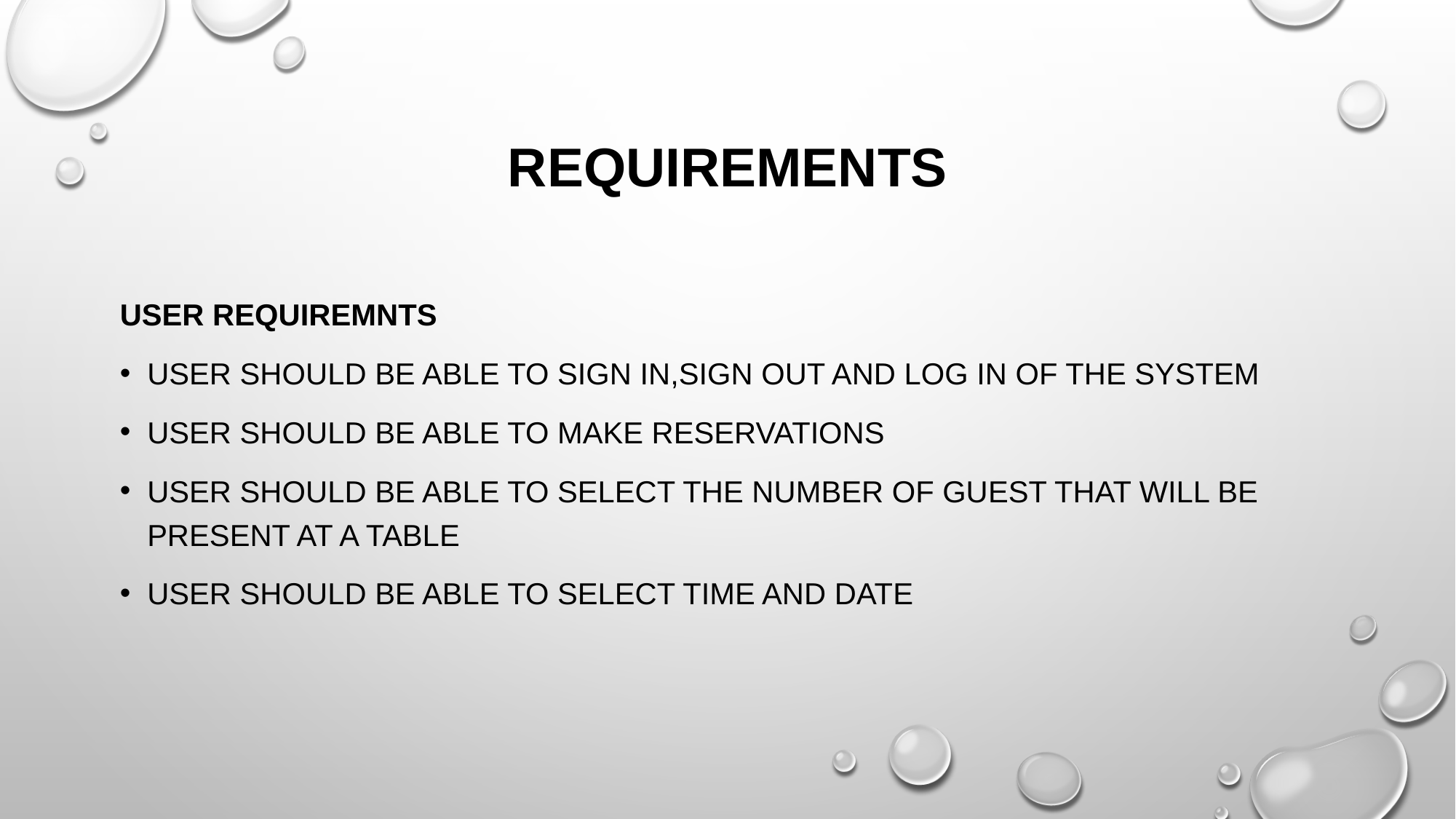

# REQUIREMENTS
User Requiremnts
User should be able to sign in,sign out and log in of the system
User should be able to make reservations
User should be able to select the number of guest that will be present at a table
User should be able to select time and date